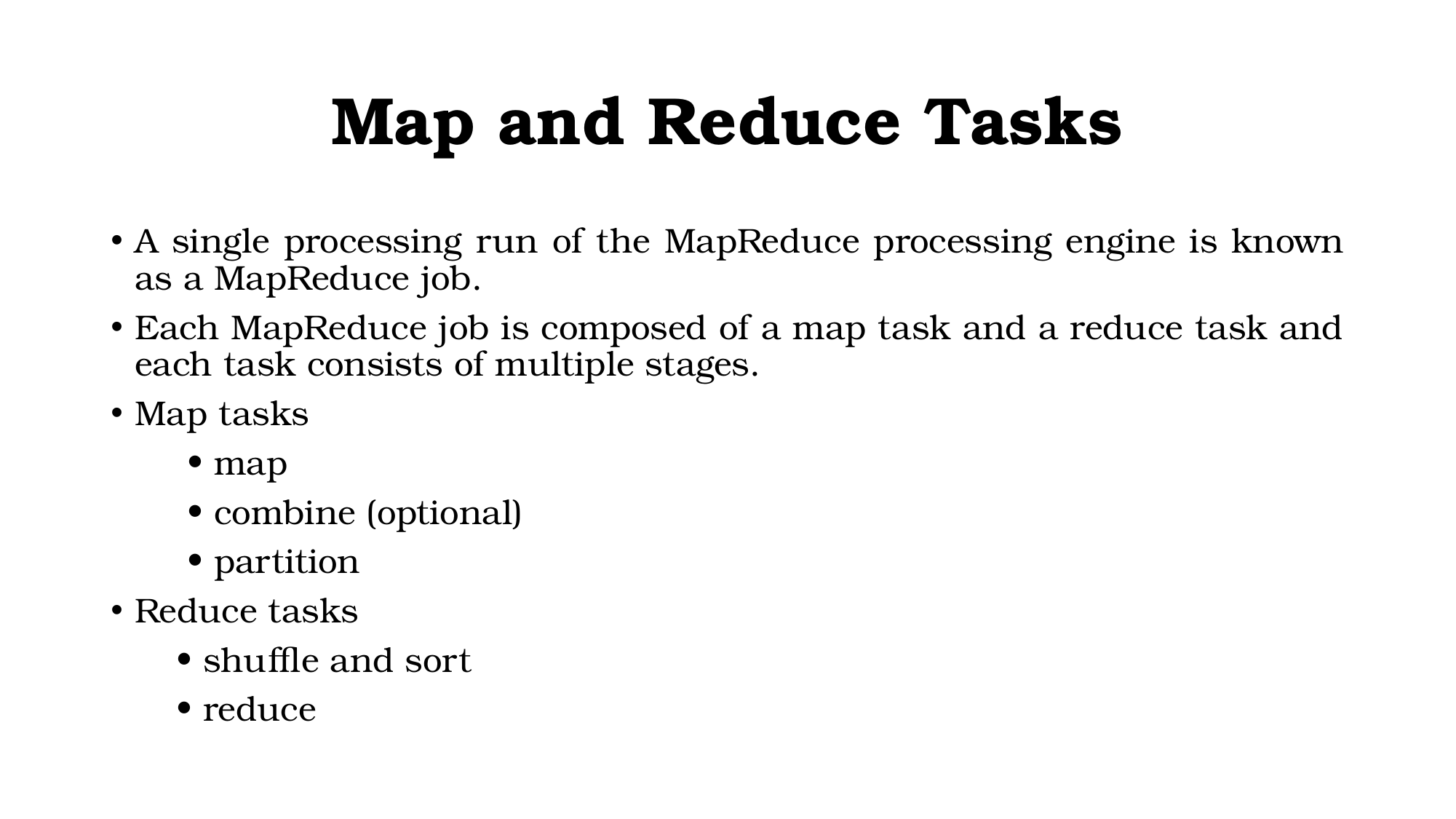

# Map and Reduce Tasks
A single processing run of the MapReduce processing engine is known as a MapReduce job.
Each MapReduce job is composed of a map task and a reduce task and each task consists of multiple stages.
Map tasks
       • map
       • combine (optional)
       • partition
Reduce tasks
      • shuffle and sort
      • reduce